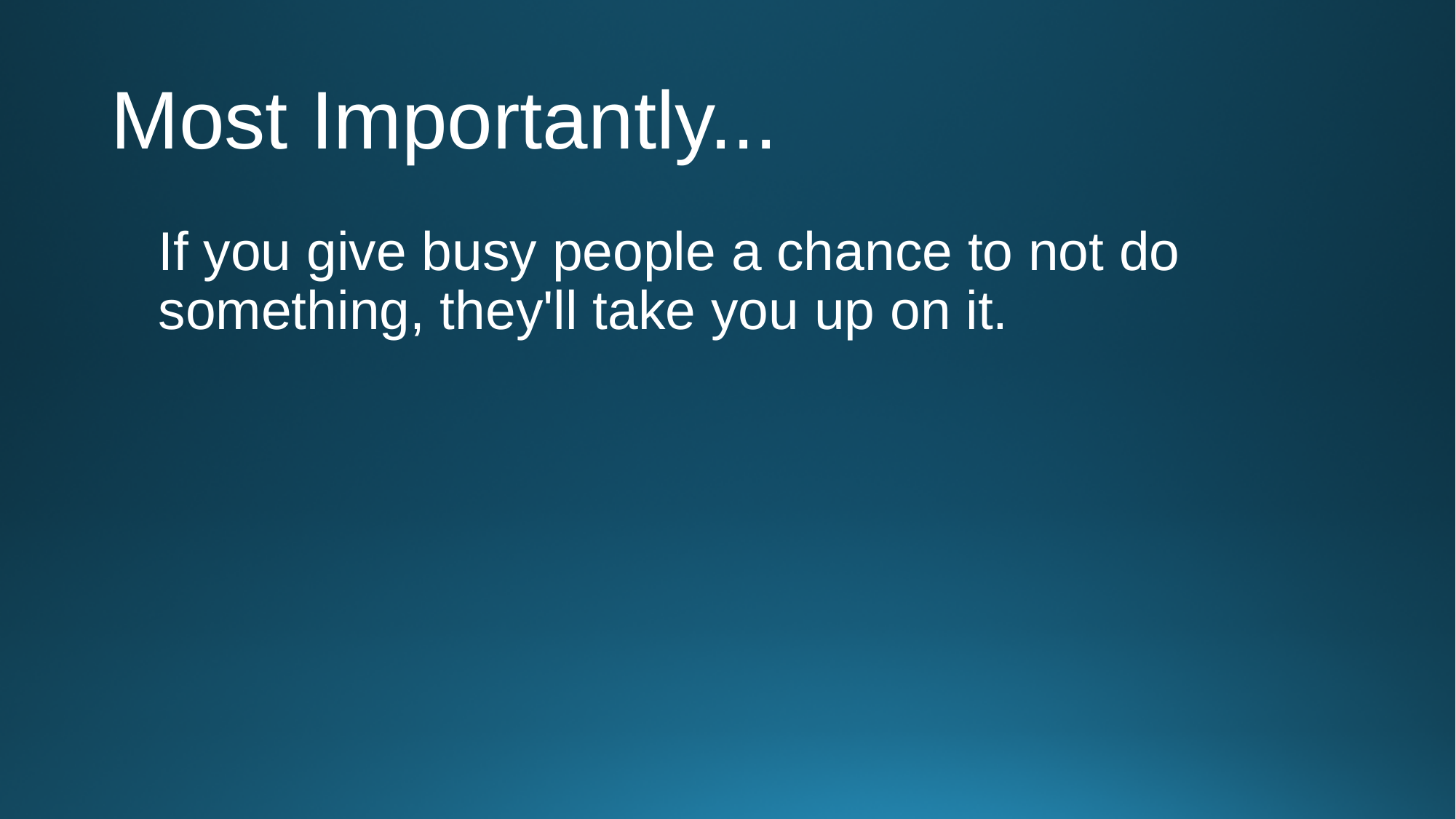

# Most Importantly...
If you give busy people a chance to not do something, they'll take you up on it.